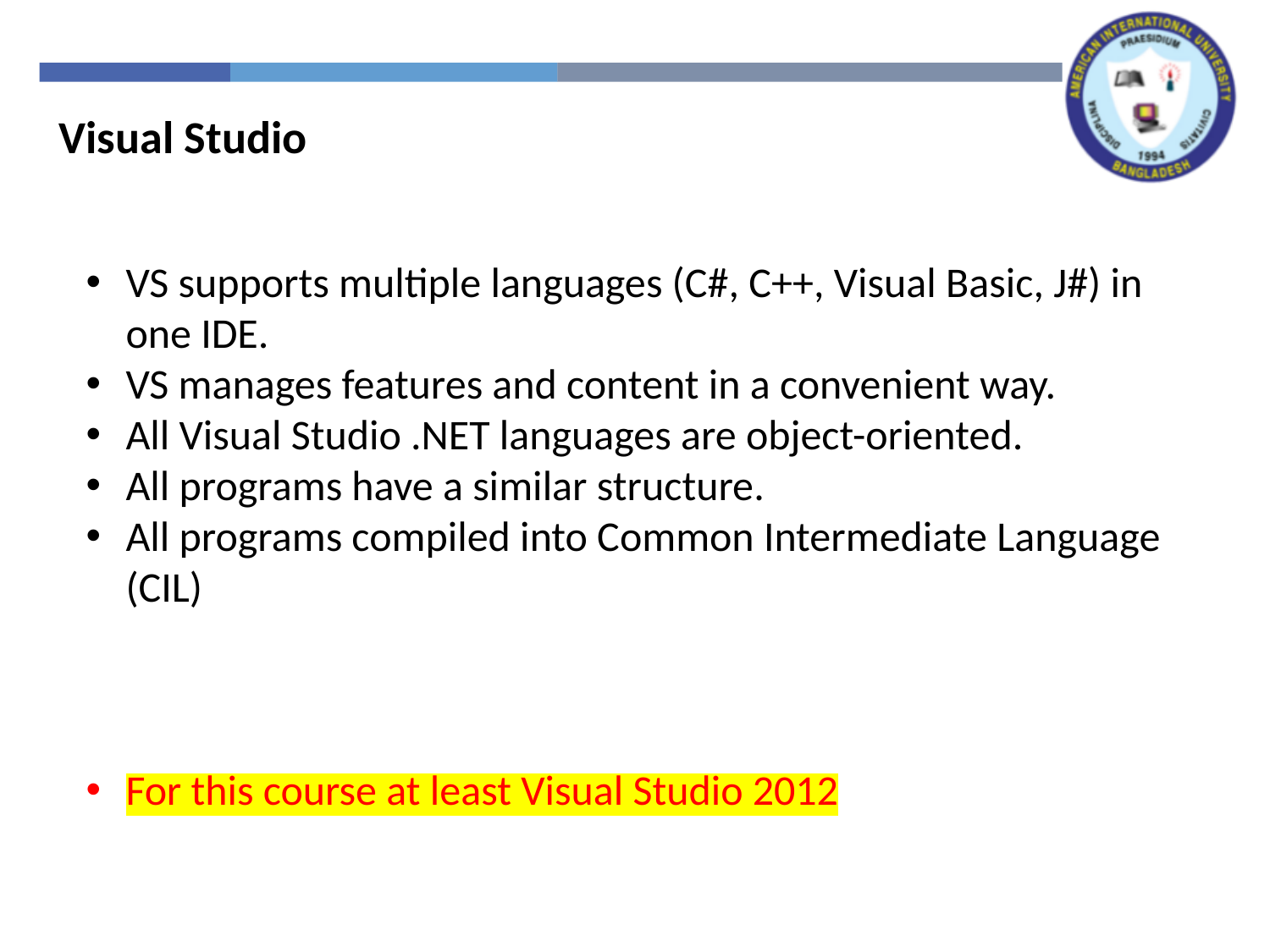

Visual Studio

VS supports multiple languages (C#, C++, Visual Basic, J#) in one IDE.
VS manages features and content in a convenient way.
All Visual Studio .NET languages are object-oriented.
All programs have a similar structure.
All programs compiled into Common Intermediate Language (CIL)

For this course at least Visual Studio 2012